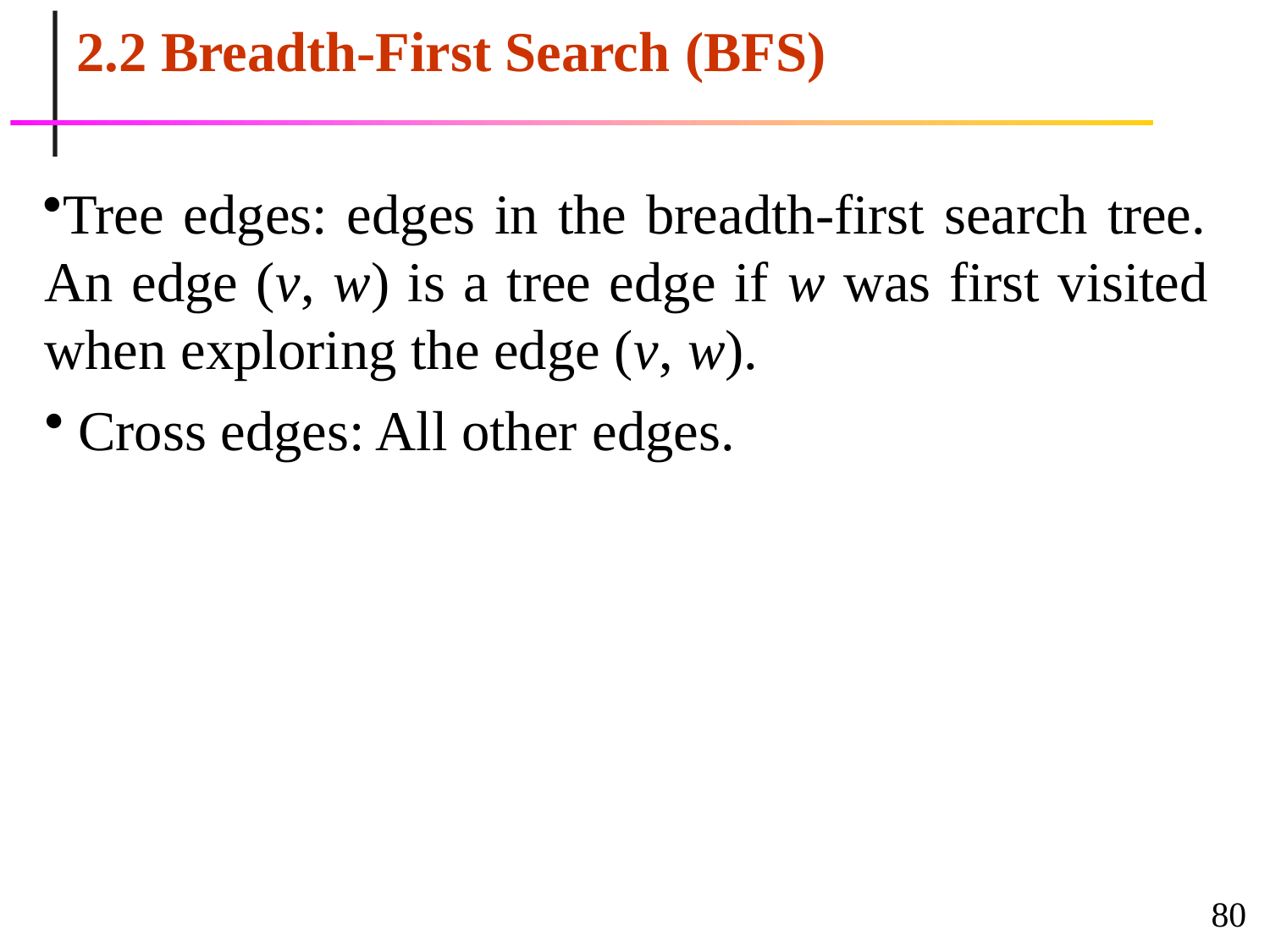

2.2 Breadth-First Search (BFS)

Tree edges: edges in the breadth-first search tree.  An edge (v, w) is a tree edge if w was first visited  when exploring the edge (v, w).
Cross edges: All other edges.
80